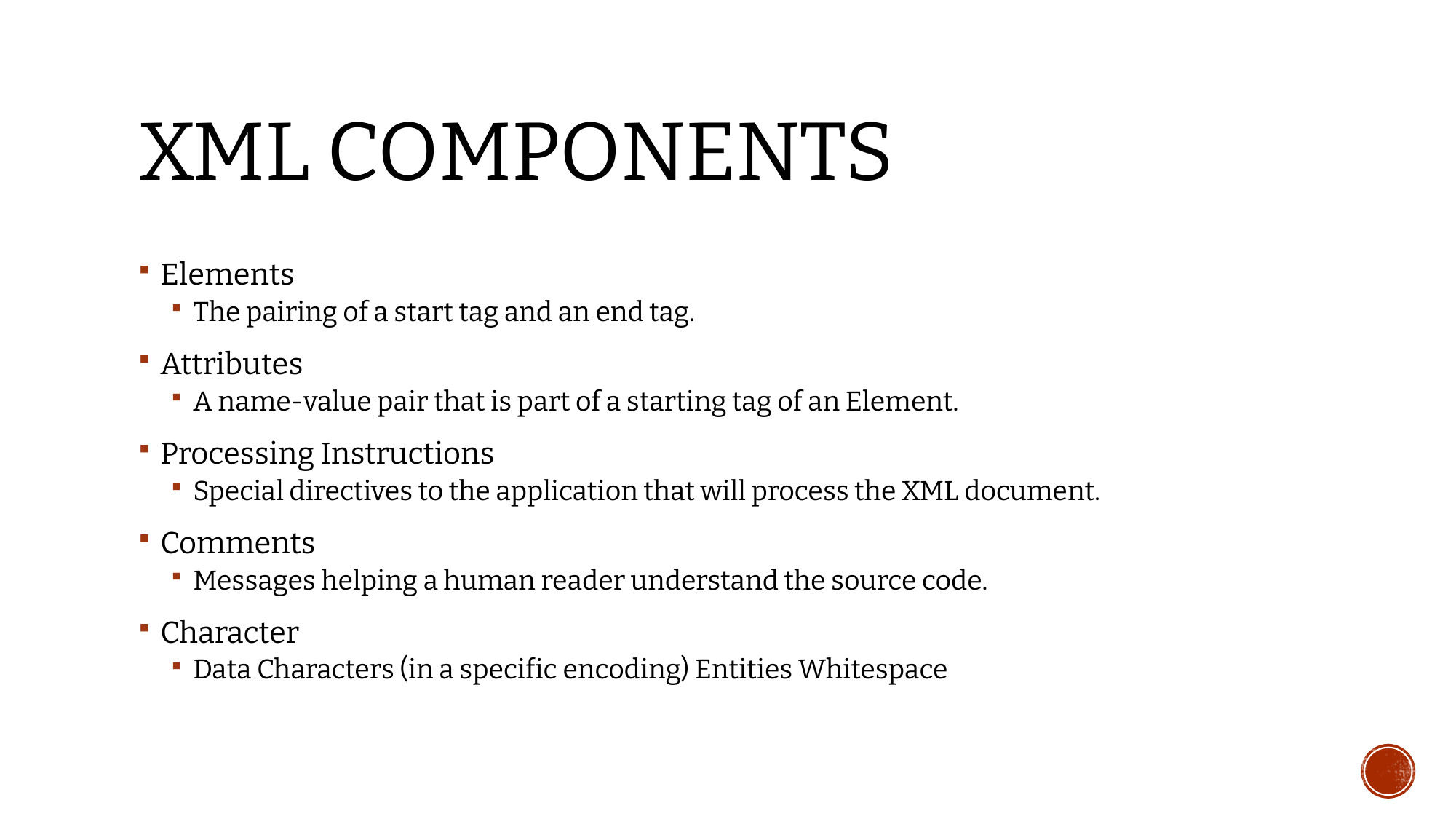

# XML COMPONENTS
Elements
The pairing of a start tag and an end tag.
Attributes
A name-value pair that is part of a starting tag of an Element.
Processing Instructions
Special directives to the application that will process the XML document.
Comments
Messages helping a human reader understand the source code.
Character
Data Characters (in a specific encoding) Entities Whitespace